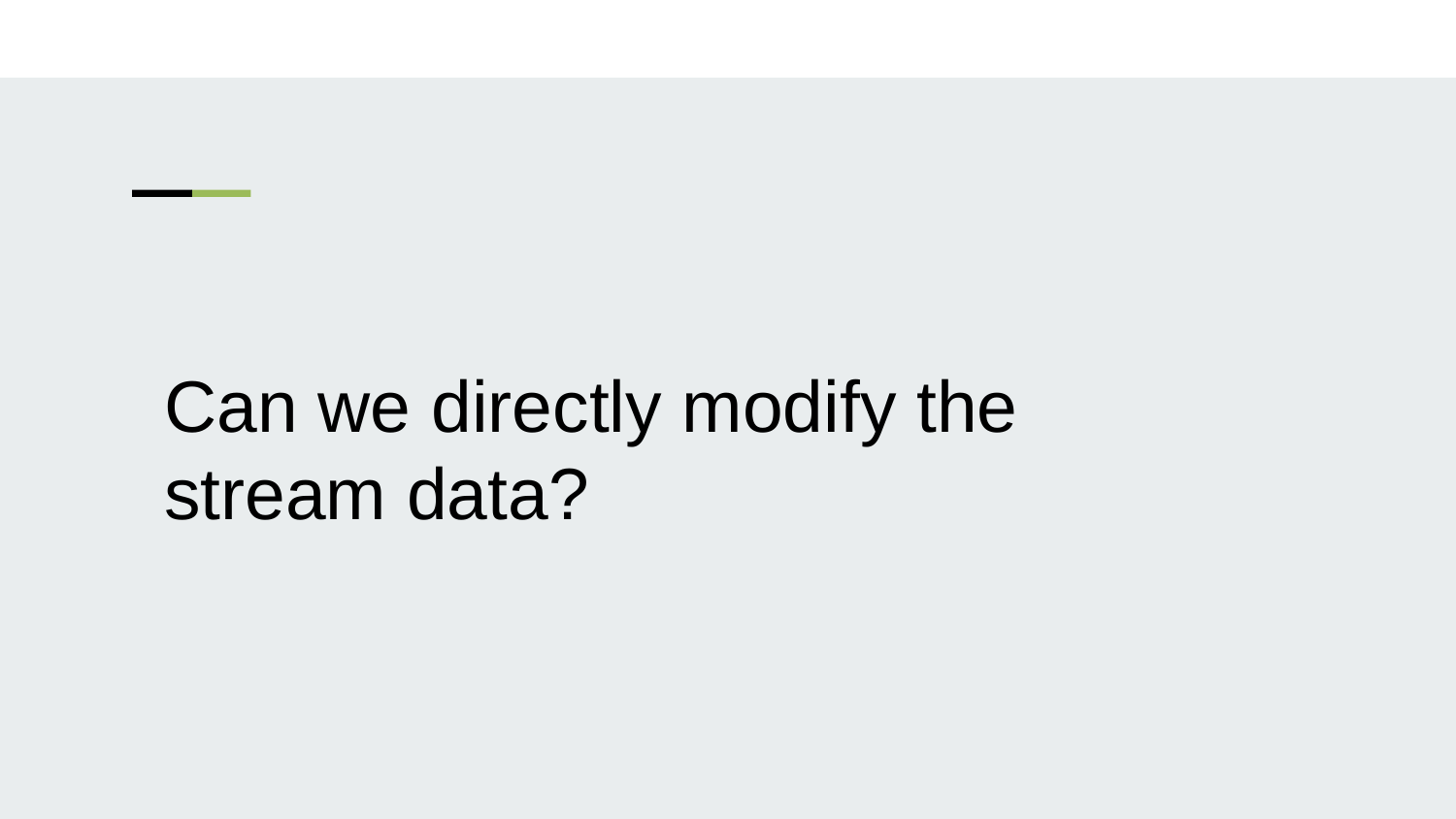

Can we directly modify the stream data?